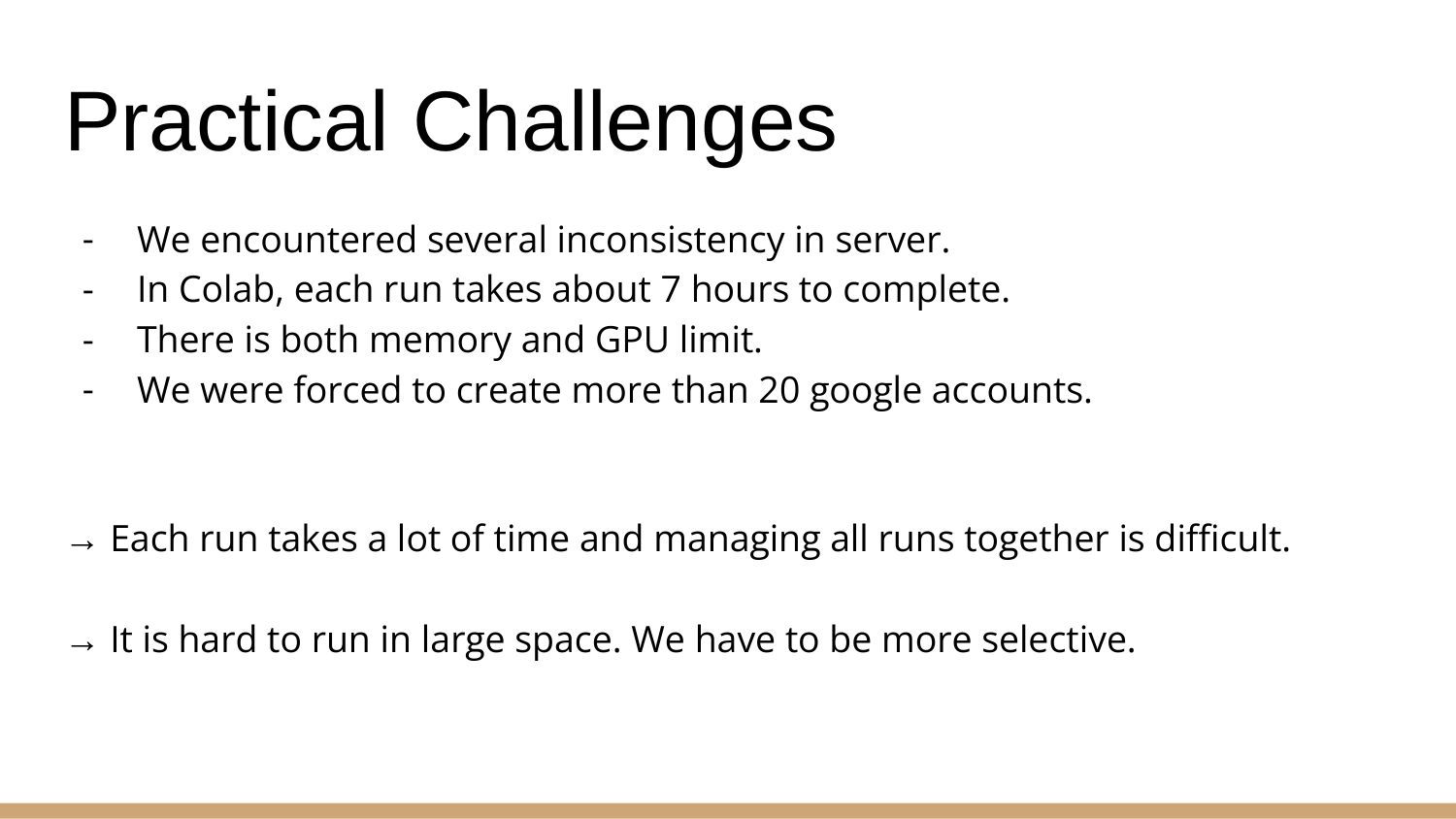

# Practical Challenges
We encountered several inconsistency in server.
In Colab, each run takes about 7 hours to complete.
There is both memory and GPU limit.
We were forced to create more than 20 google accounts.

→ Each run takes a lot of time and managing all runs together is difficult.
→ It is hard to run in large space. We have to be more selective.